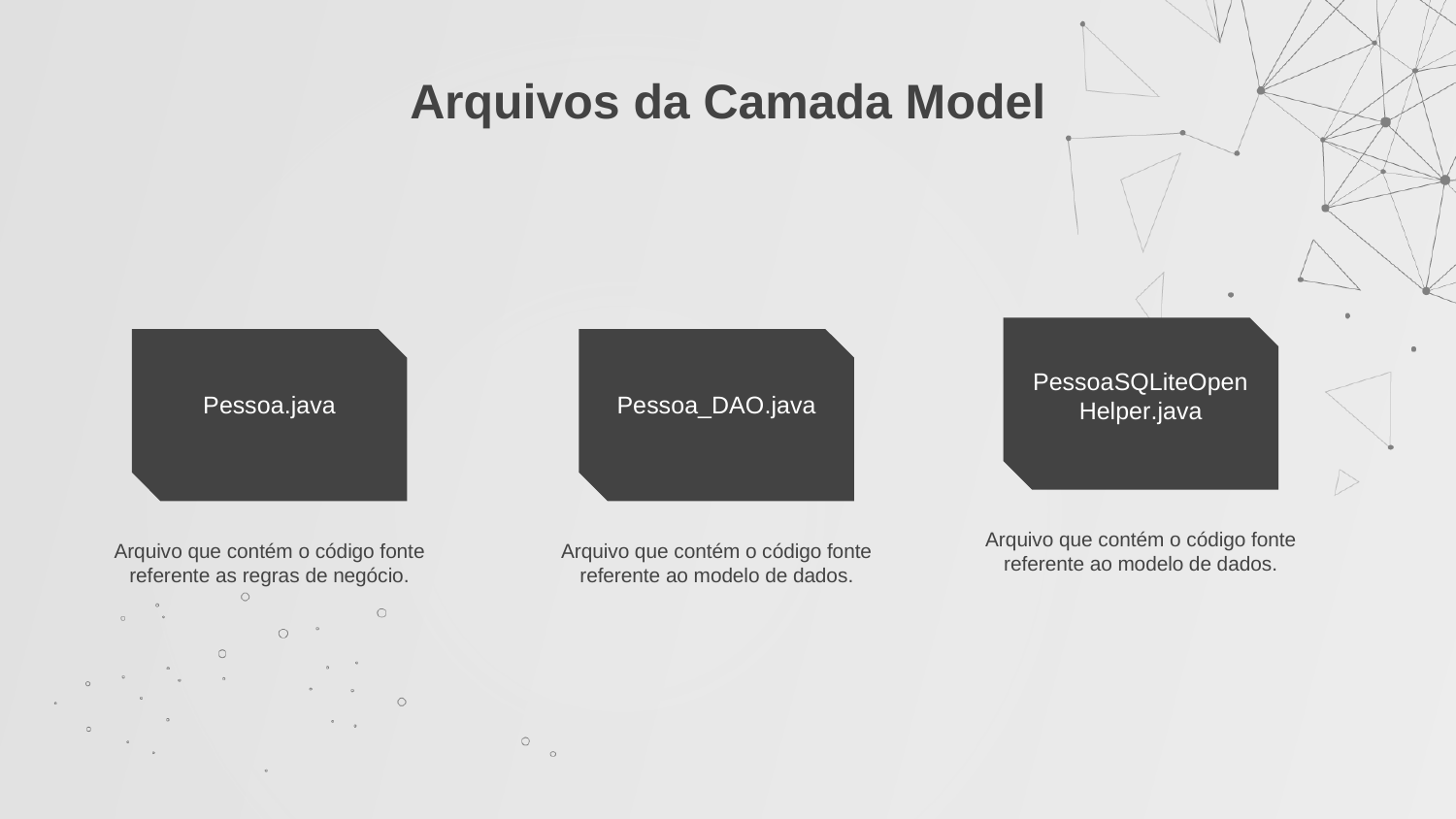

# Arquivos da Camada Model

PessoaSQLiteOpenHelper.java
Pessoa.java
Pessoa_DAO.java
Arquivo que contém o código fonte referente ao modelo de dados.
Arquivo que contém o código fonte referente as regras de negócio.
Arquivo que contém o código fonte referente ao modelo de dados.